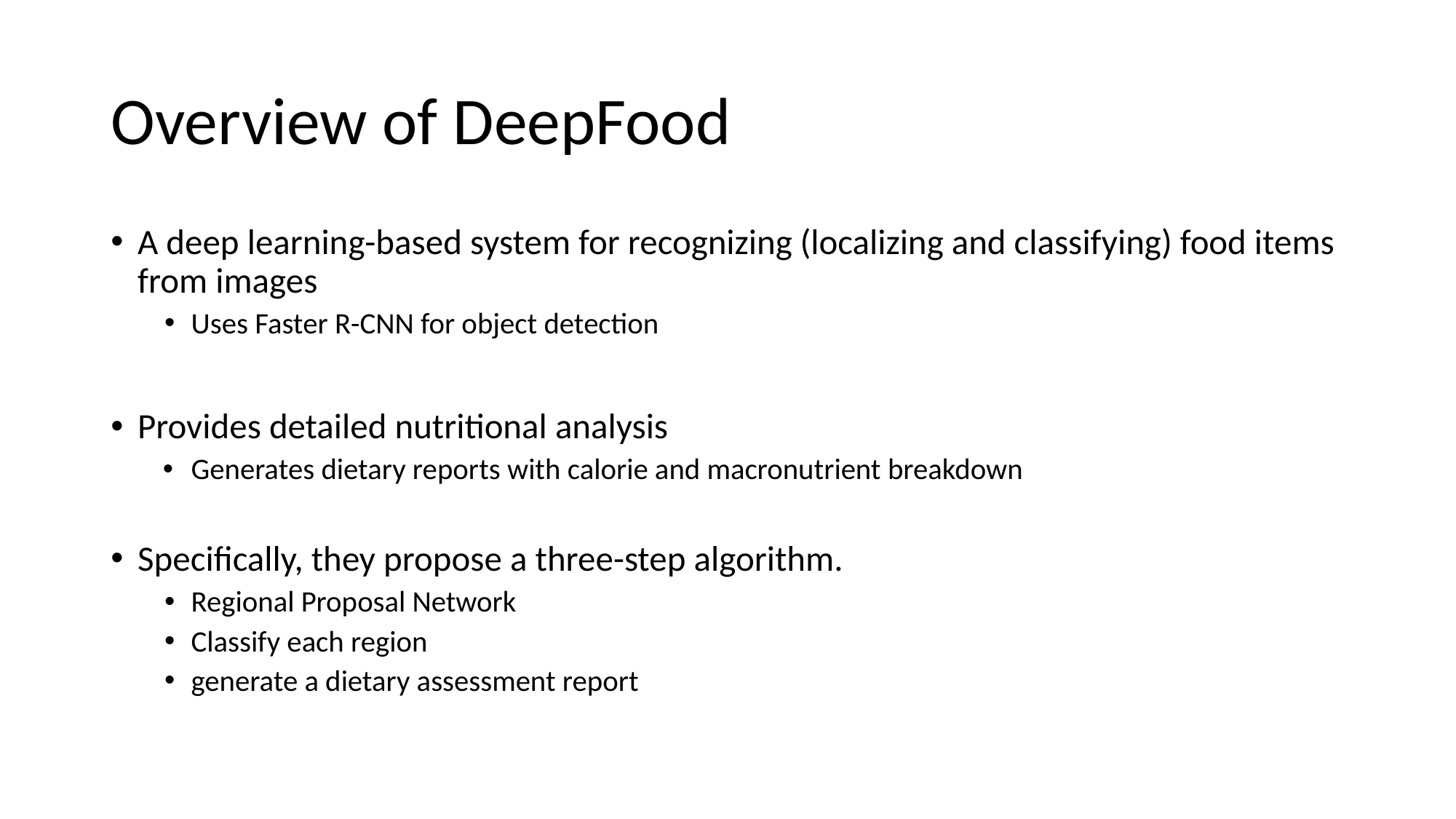

# Overview of DeepFood
A deep learning-based system for recognizing (localizing and classifying) food items from images
Uses Faster R-CNN for object detection

Provides detailed nutritional analysis
Generates dietary reports with calorie and macronutrient breakdown

Specifically, they propose a three-step algorithm.
Regional Proposal Network
Classify each region
generate a dietary assessment report